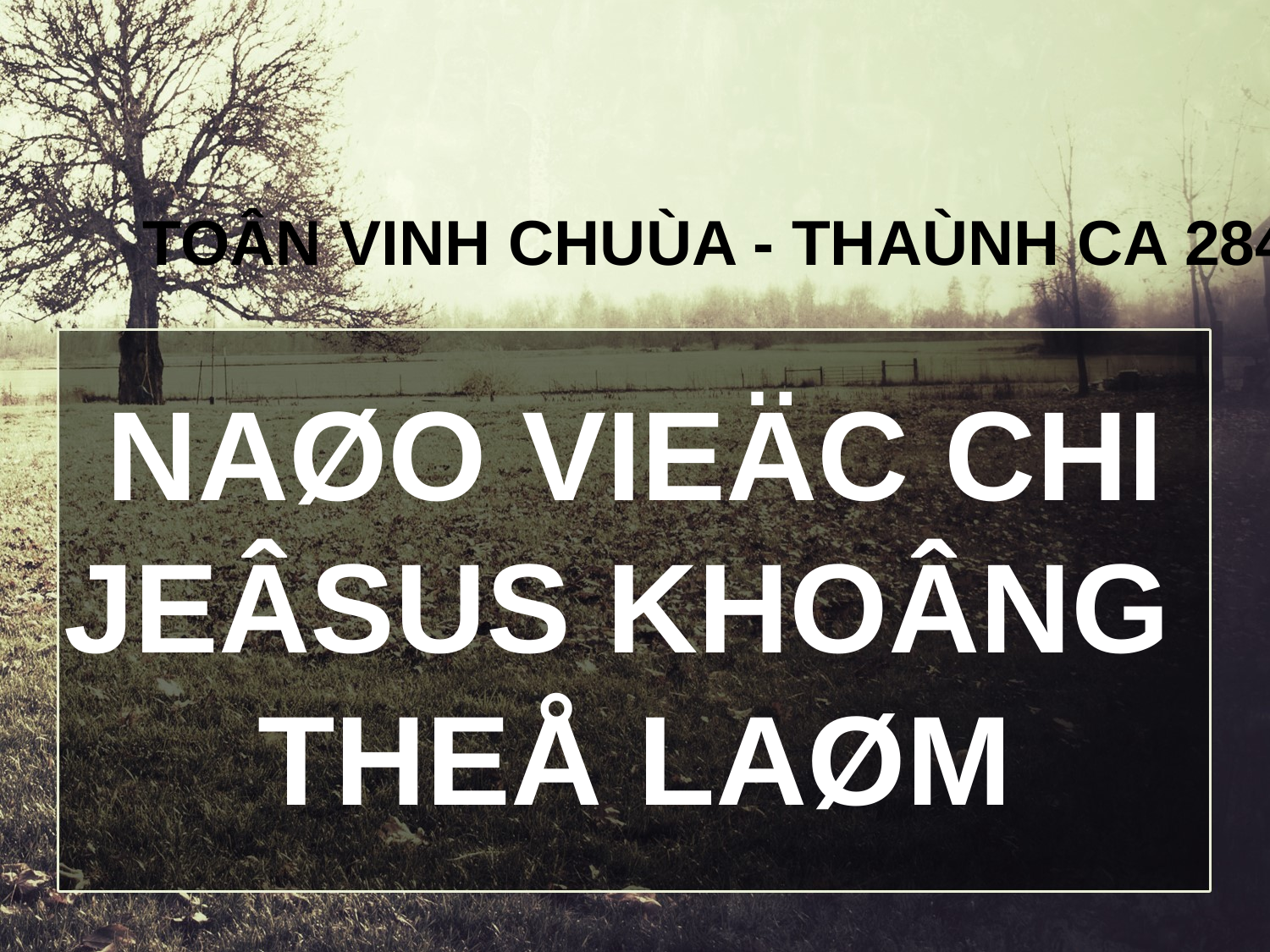

TOÂN VINH CHUÙA - THAÙNH CA 284
NAØO VIEÄC CHI JEÂSUS KHOÂNG
THEÅ LAØM